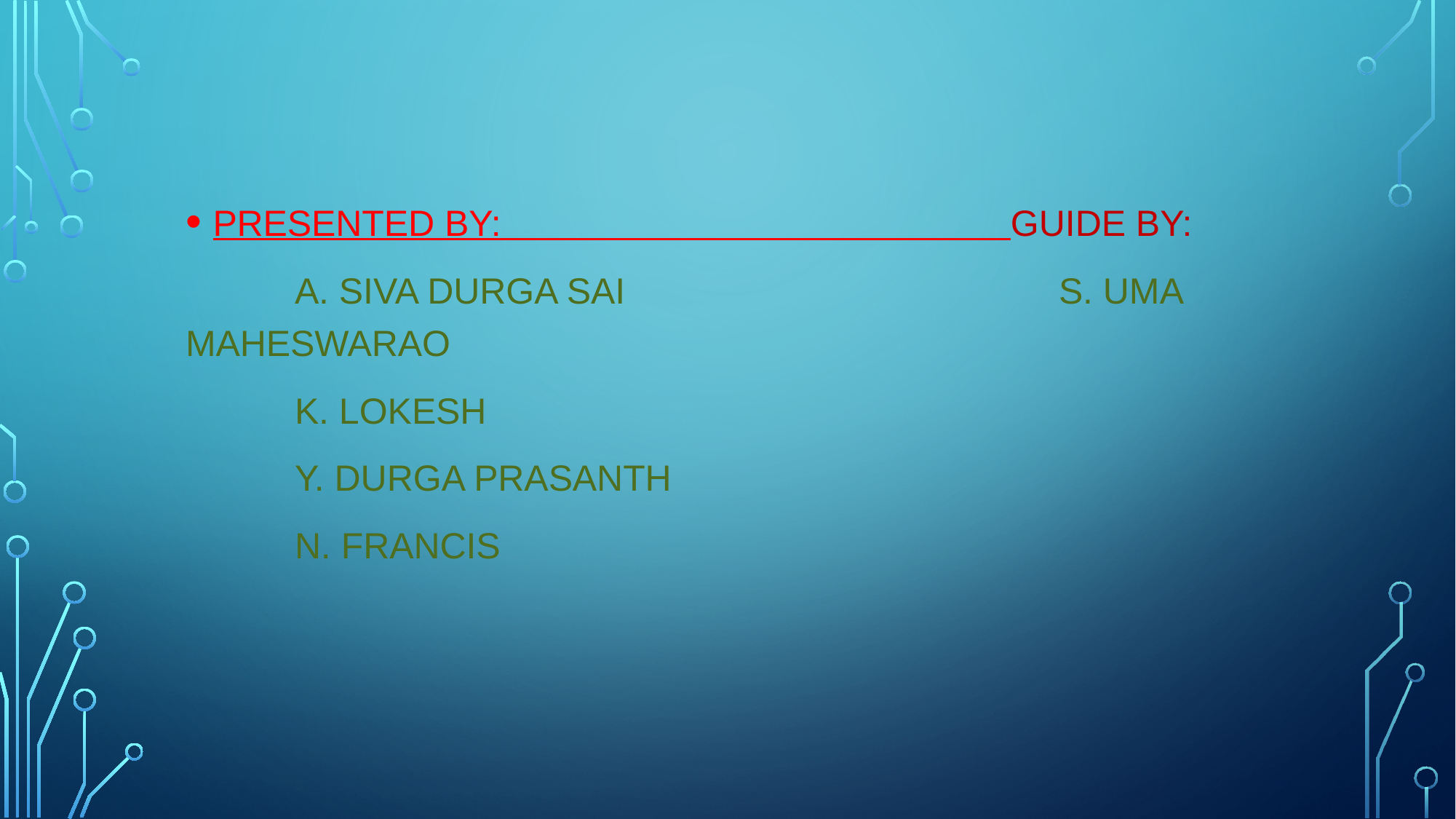

PRESENTED BY:                                                  GUIDE BY:
	A. SIVA DURGA SAI				S. UMA MAHESWARAO
	K. LOKESH
	Y. DURGA PRASANTH
	N. FRANCIS